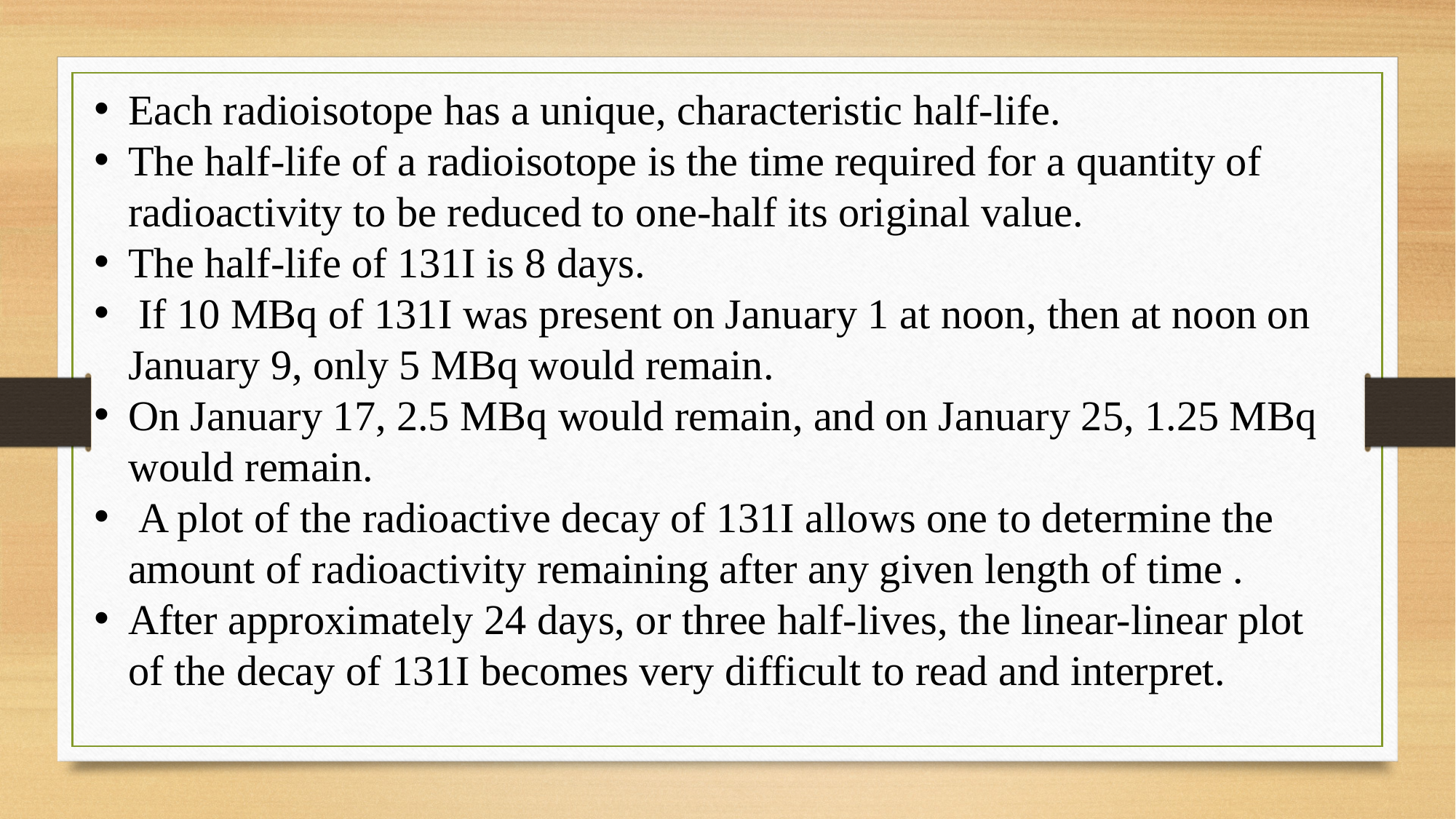

Each radioisotope has a unique, characteristic half-life.
The half-life of a radioisotope is the time required for a quantity of radioactivity to be reduced to one-half its original value.
The half-life of 131I is 8 days.
 If 10 MBq of 131I was present on January 1 at noon, then at noon on January 9, only 5 MBq would remain.
On January 17, 2.5 MBq would remain, and on January 25, 1.25 MBq would remain.
 A plot of the radioactive decay of 131I allows one to determine the amount of radioactivity remaining after any given length of time .
After approximately 24 days, or three half-lives, the linear-linear plot of the decay of 131I becomes very difficult to read and interpret.